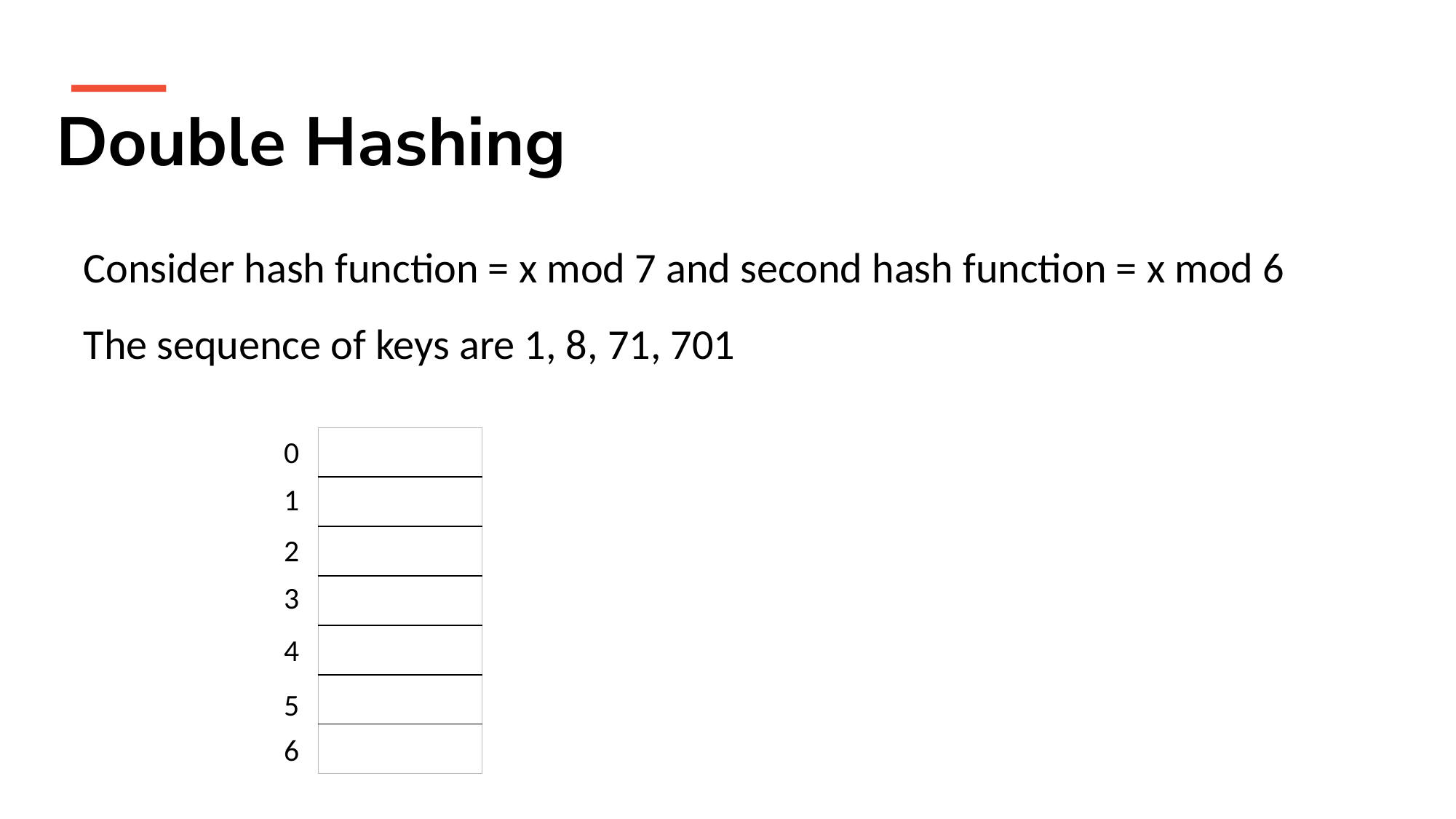

Double Hashing
Consider hash function = x mod 7 and second hash function = x mod 6
The sequence of keys are 1, 8, 71, 701
0
|  |
| --- |
|  |
|  |
|  |
|  |
|  |
|  |
1
2
3
4
5
6